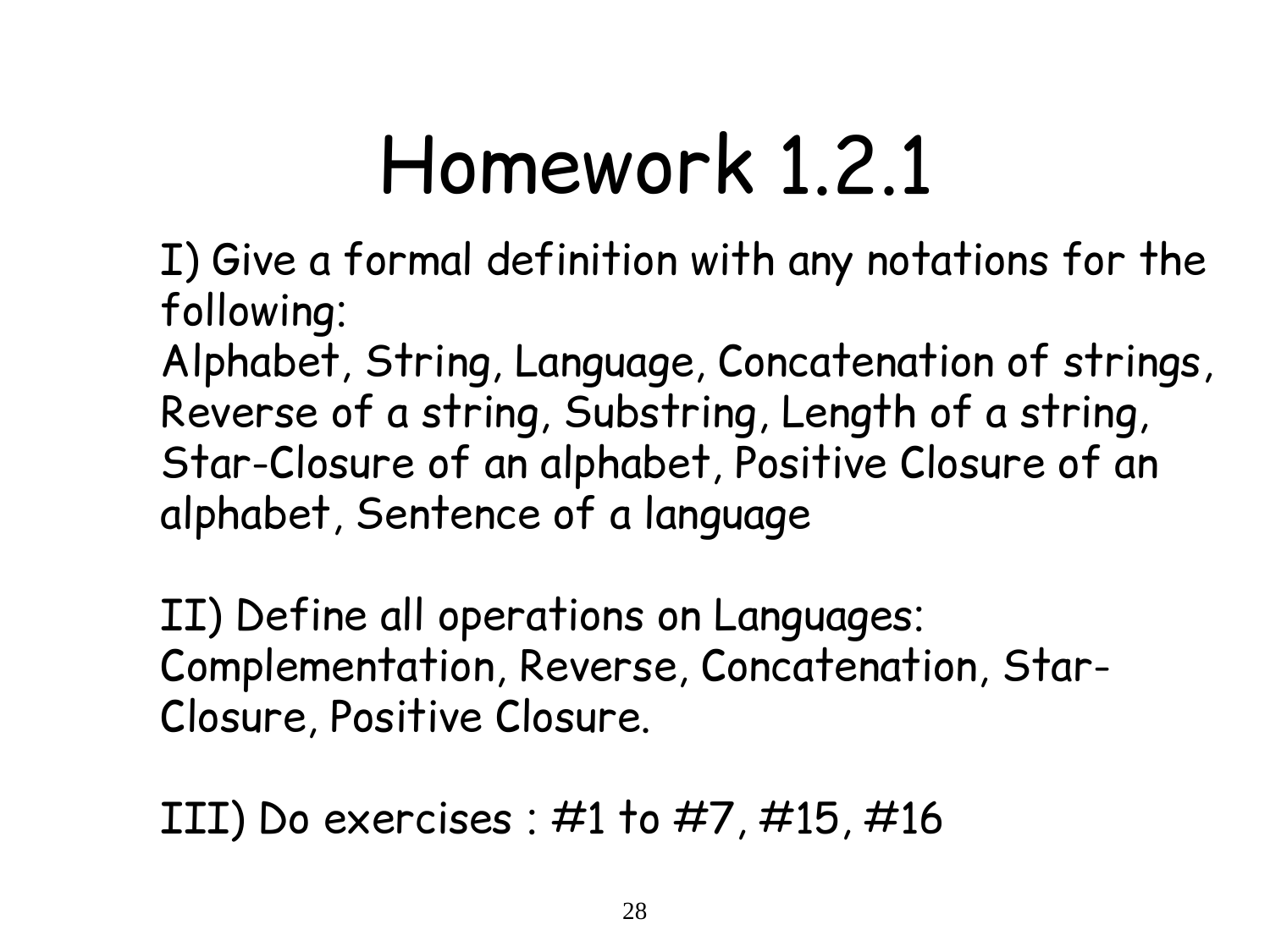

Homework 1.2.1
# I) Give a formal definition with any notations for the following: Alphabet, String, Language, Concatenation of strings, Reverse of a string, Substring, Length of a string, Star-Closure of an alphabet, Positive Closure of an alphabet, Sentence of a language II) Define all operations on Languages: Complementation, Reverse, Concatenation, Star-Closure, Positive Closure. III) Do exercises : #1 to #7, #15, #16
28